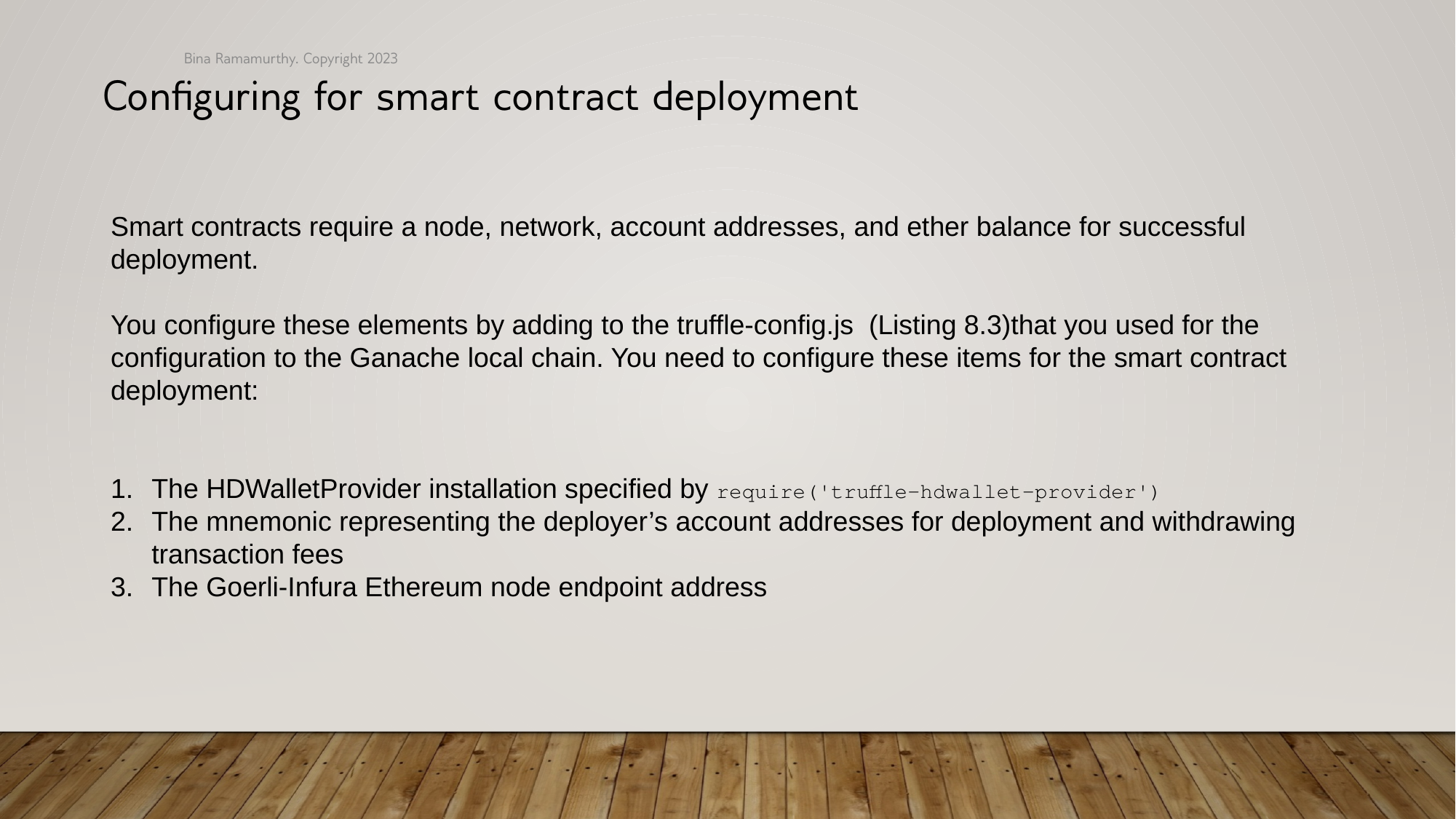

Bina Ramamurthy. Copyright 2023
Configuring for smart contract deployment
Smart contracts require a node, network, account addresses, and ether balance for successful deployment.

You configure these elements by adding to the truffle-config.js  (Listing 8.3)that you used for the configuration to the Ganache local chain. You need to configure these items for the smart contract deployment:

The HDWalletProvider installation specified by require('truffle-hdwallet-provider')
The mnemonic representing the deployer’s account addresses for deployment and withdrawing transaction fees
The Goerli-Infura Ethereum node endpoint address